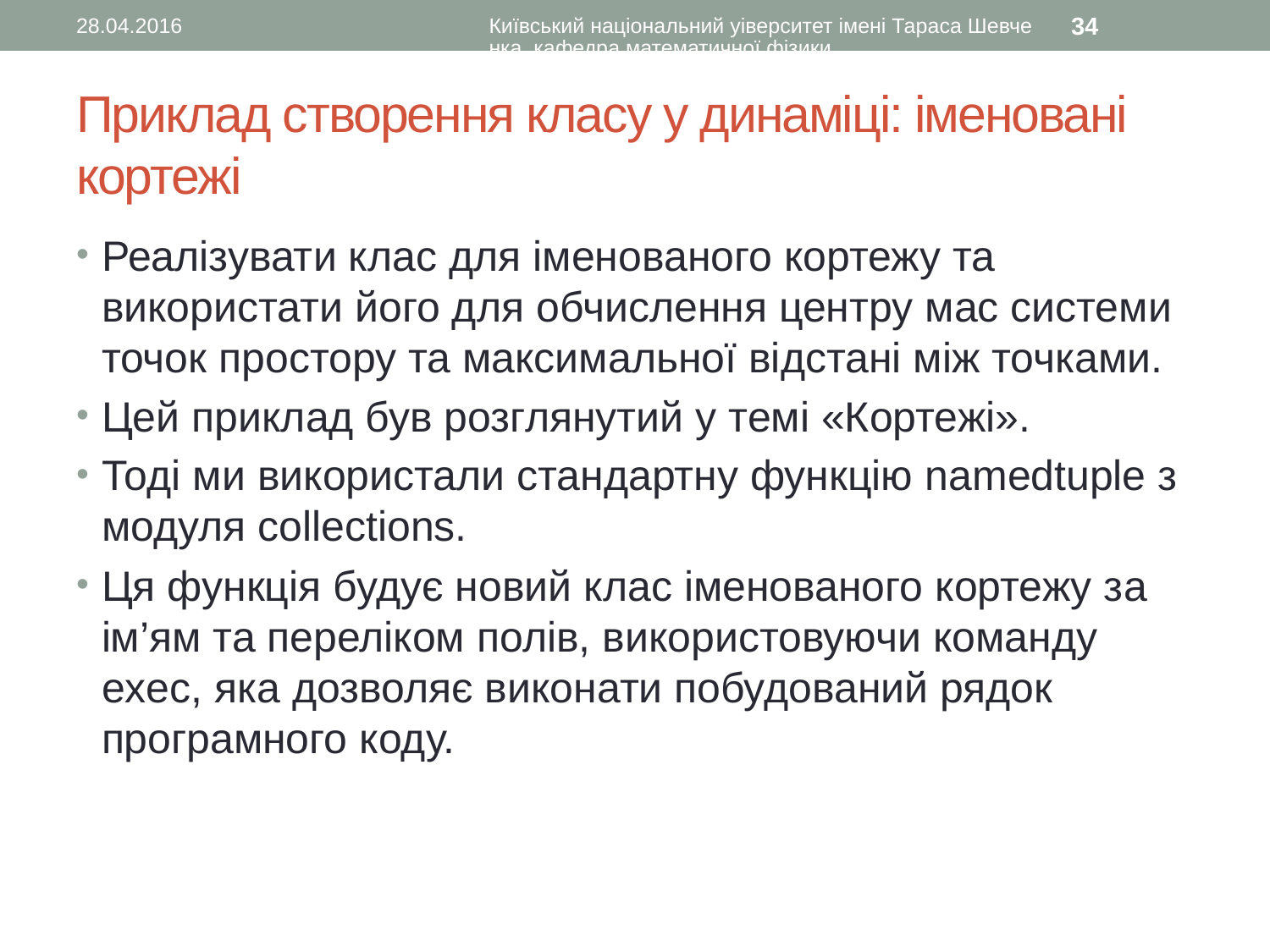

28.04.2016
Київський національний уіверситет імені Тараса Шевченка, кафедра математичної фізики
34
# Приклад створення класу у динаміці: іменовані кортежі
Реалізувати клас для іменованого кортежу та використати його для обчислення центру мас системи точок простору та максимальної відстані між точками.
Цей приклад був розглянутий у темі «Кортежі».
Тоді ми використали стандартну функцію namedtuple з модуля collections.
Ця функція будує новий клас іменованого кортежу за ім’ям та переліком полів, використовуючи команду exec, яка дозволяє виконати побудований рядок програмного коду.